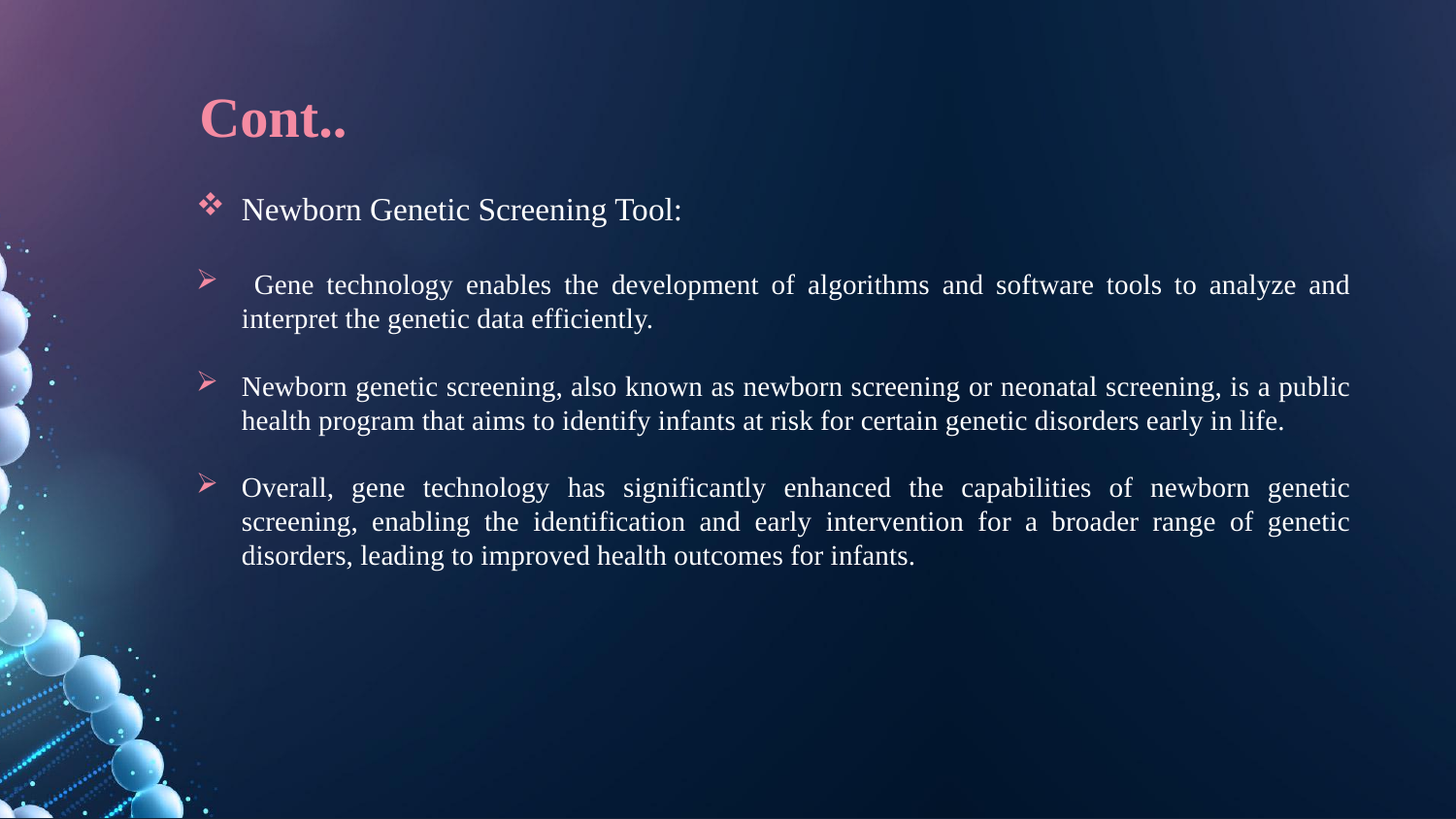

Cont..
Newborn Genetic Screening Tool:

 Gene technology enables the development of algorithms and software tools to analyze and interpret the genetic data efficiently.

Newborn genetic screening, also known as newborn screening or neonatal screening, is a public health program that aims to identify infants at risk for certain genetic disorders early in life.

Overall, gene technology has significantly enhanced the capabilities of newborn genetic screening, enabling the identification and early intervention for a broader range of genetic disorders, leading to improved health outcomes for infants.